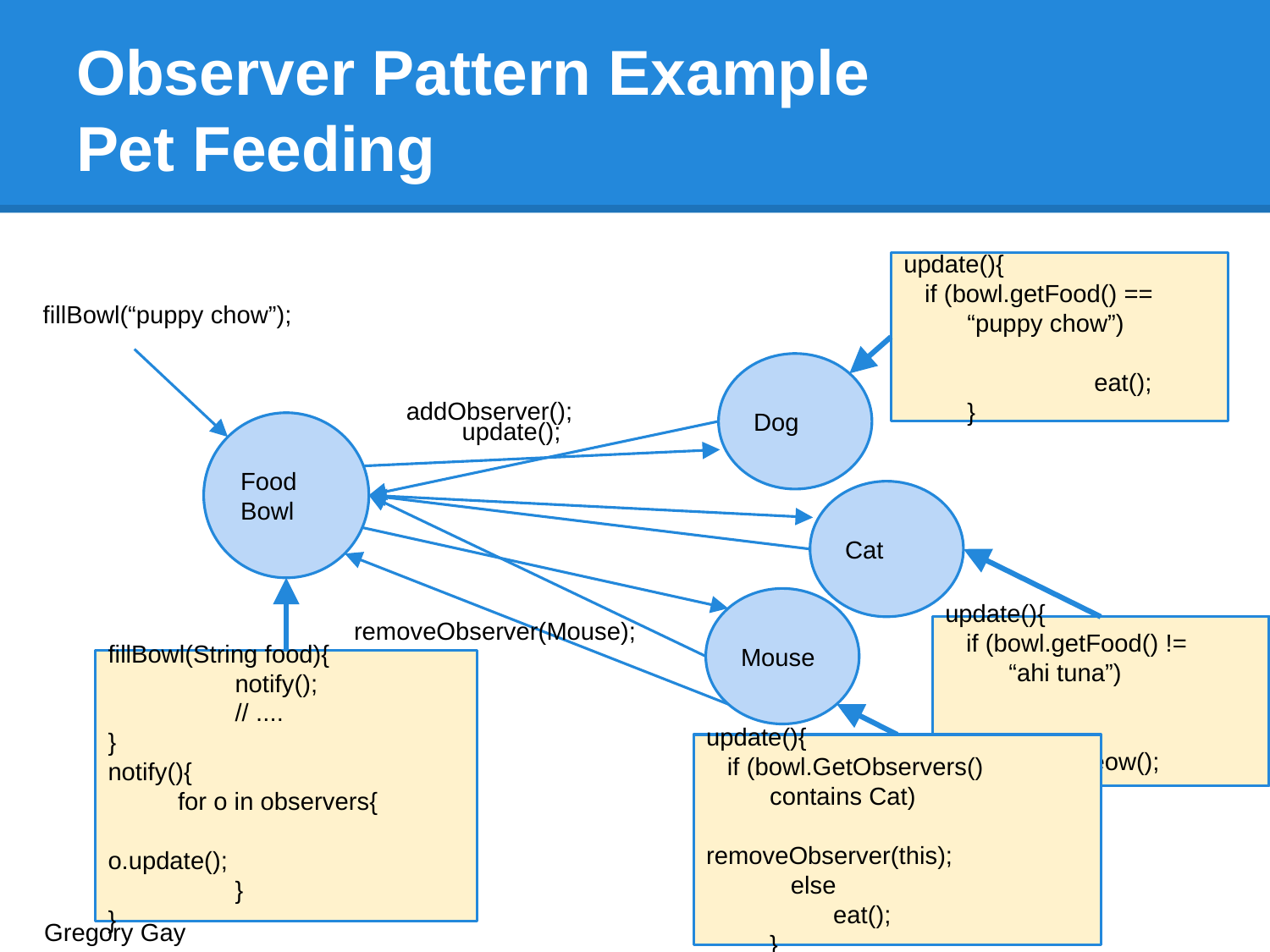

# Observer Pattern Example
Pet Feeding
update(){
   if (bowl.getFood() ==
“puppy chow”)
		eat();
}
fillBowl(“puppy chow”);
Dog
addObserver();
update();
Food Bowl
Cat
Mouse
removeObserver(Mouse);
update(){
   if (bowl.getFood() !=
“ahi tuna”)
		angryMeow();
}
fillBowl(String food){
	notify();
	// ....
}
notify(){
          for o in observers{
		o.update();
	}
}
update(){
   if (bowl.GetObservers()
contains Cat)
		removeObserver(this);
   else
	eat();
}
Gregory Gay					CSCE 740 - Fall 2015								17